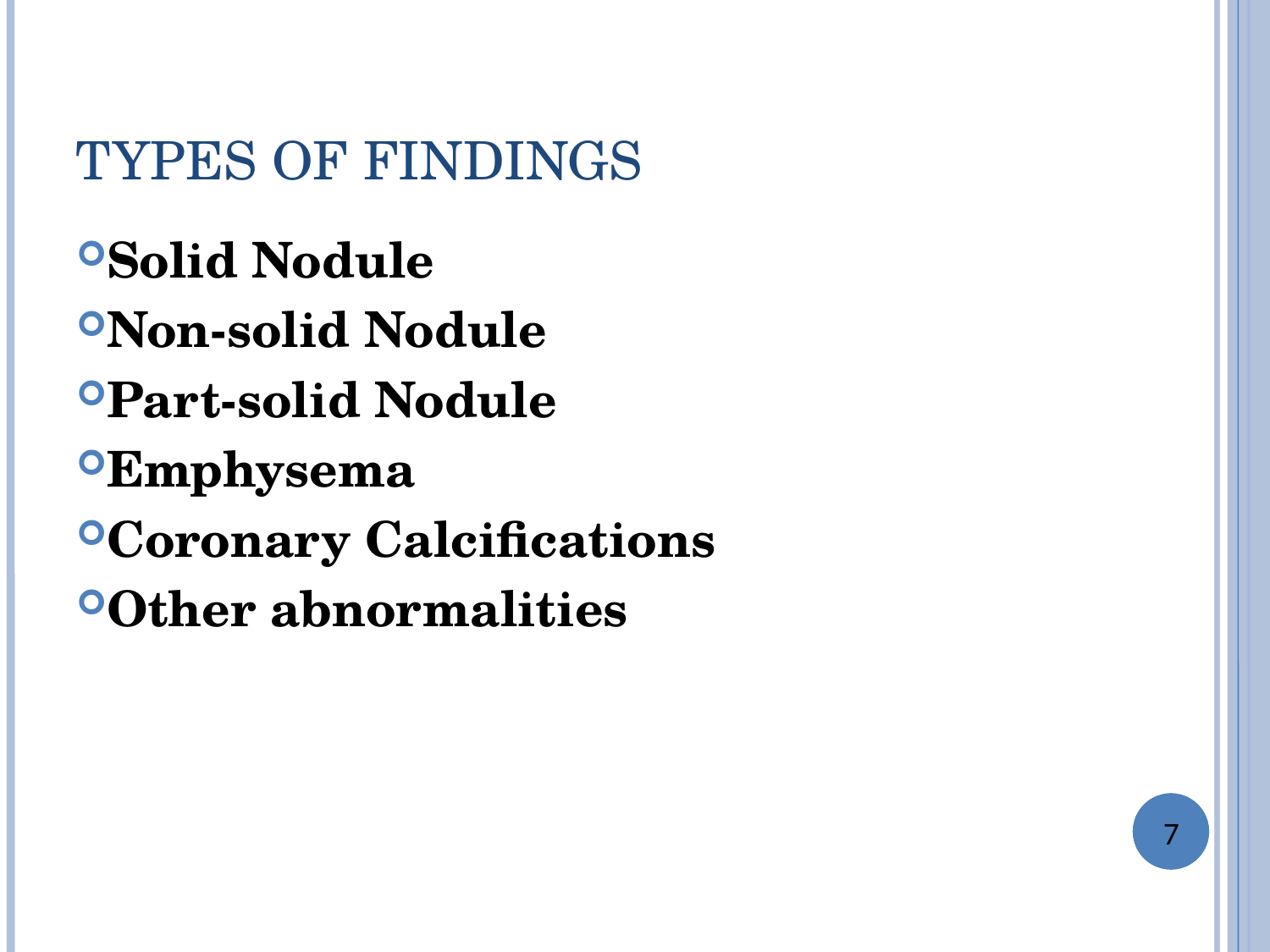

TYPES OF FINDINGS
Solid Nodule
Non-solid Nodule
Part-solid Nodule
Emphysema
Coronary Calcifications
Other abnormalities
7